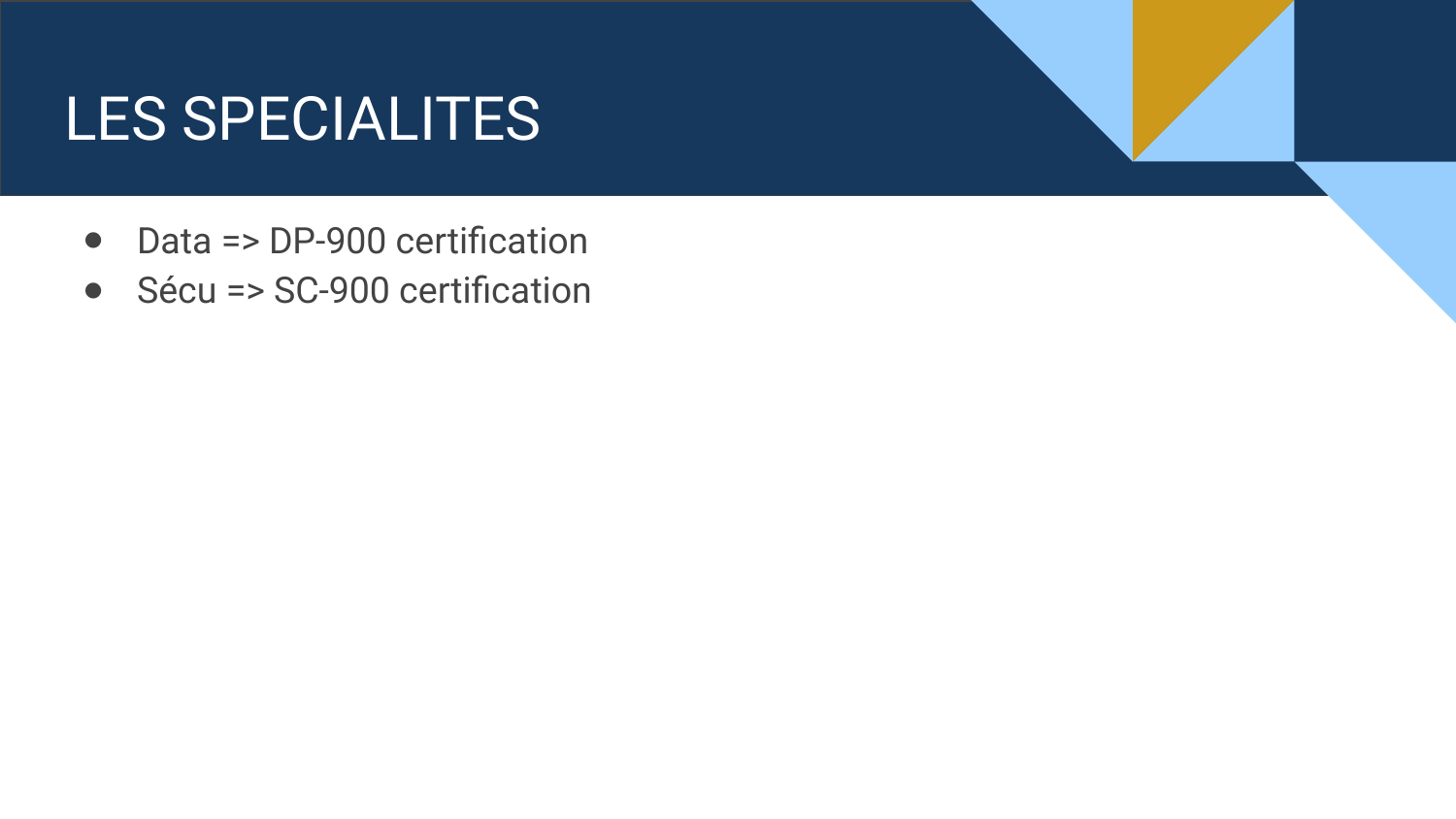

# LES SPECIALITES
Data => DP-900 certification
Sécu => SC-900 certification